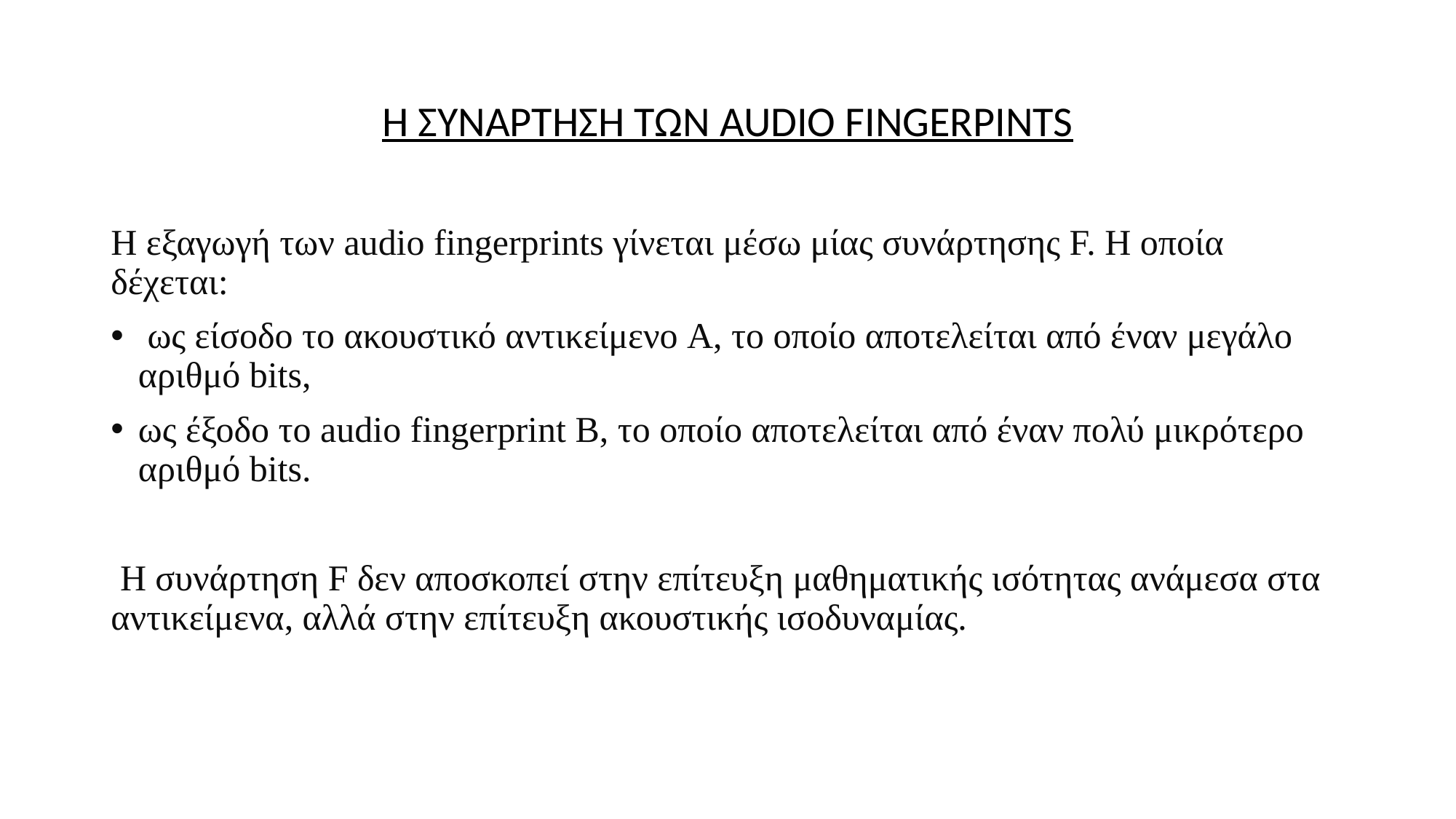

# Η ΣΥΝΑΡΤΗΣΗ ΤΩΝ AUDIO FINGERPINTS
Η εξαγωγή των audio fingerprints γίνεται μέσω μίας συνάρτησης F. Η οποία δέχεται:
 ως είσοδο το ακουστικό αντικείμενο A, το οποίο αποτελείται από έναν μεγάλο αριθμό bits,
ως έξοδο το audio fingerprint Β, το οποίο αποτελείται από έναν πολύ μικρότερο αριθμό bits.

 Η συνάρτηση F δεν αποσκοπεί στην επίτευξη μαθηματικής ισότητας ανάμεσα στα αντικείμενα, αλλά στην επίτευξη ακουστικής ισοδυναμίας.